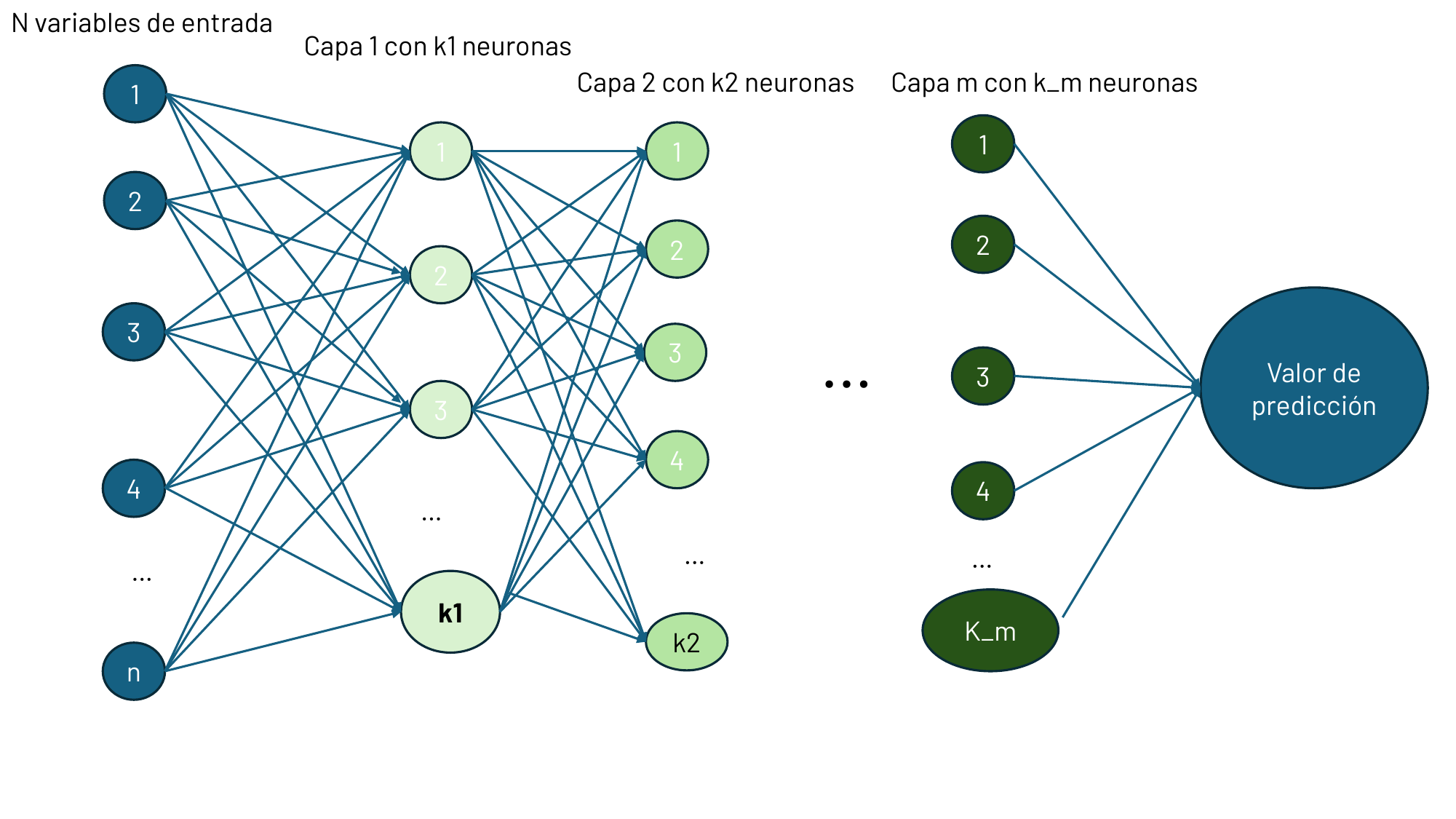

N variables de entrada
Capa 1 con k1 neuronas
Capa 2 con k2 neuronas
Capa m con k_m neuronas
1
1
1
1
2
2
2
2
Valor de predicción
3
…
3
3
3
4
4
4
…
…
…
…
k1
K_m
k2
n